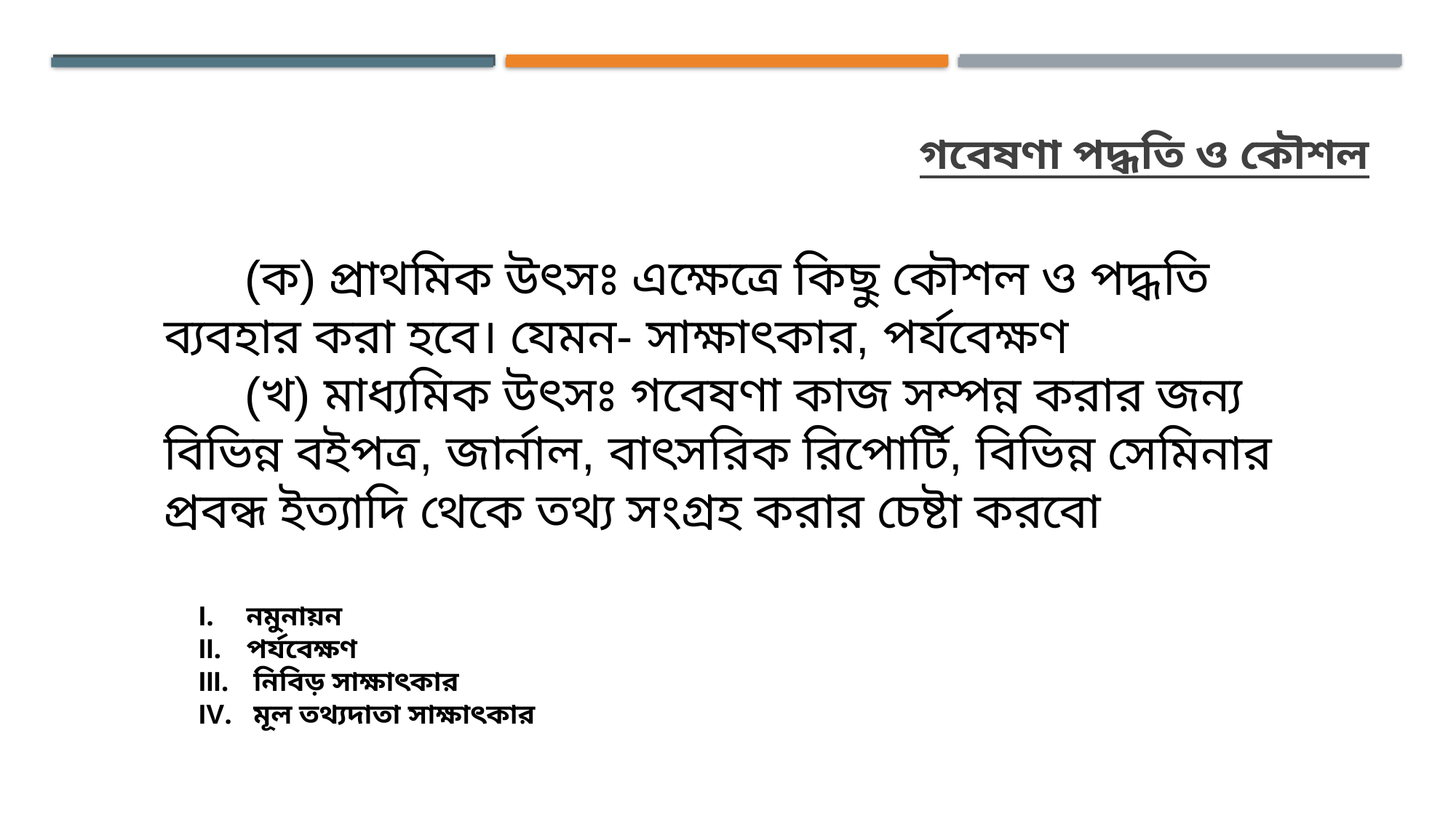

গবেষণা পদ্ধতি ও কৌশল
      (ক) প্রাথমিক উৎসঃ এক্ষেত্রে কিছু কৌশল ও পদ্ধতি ব্যবহার করা হবে। যেমন- সাক্ষাৎকার, পর্যবেক্ষণ
      (খ) মাধ্যমিক উৎসঃ গবেষণা কাজ সম্পন্ন করার জন্য বিভিন্ন বইপত্র, জার্নাল, বাৎসরিক রিপোর্টি, বিভিন্ন সেমিনার প্রবন্ধ ইত্যাদি থেকে তথ্য সংগ্রহ করার চেষ্টা করবো
নমুনায়ন
পর্যবেক্ষণ
 নিবিড় সাক্ষাৎকার
 মূল তথ্যদাতা সাক্ষাৎকার